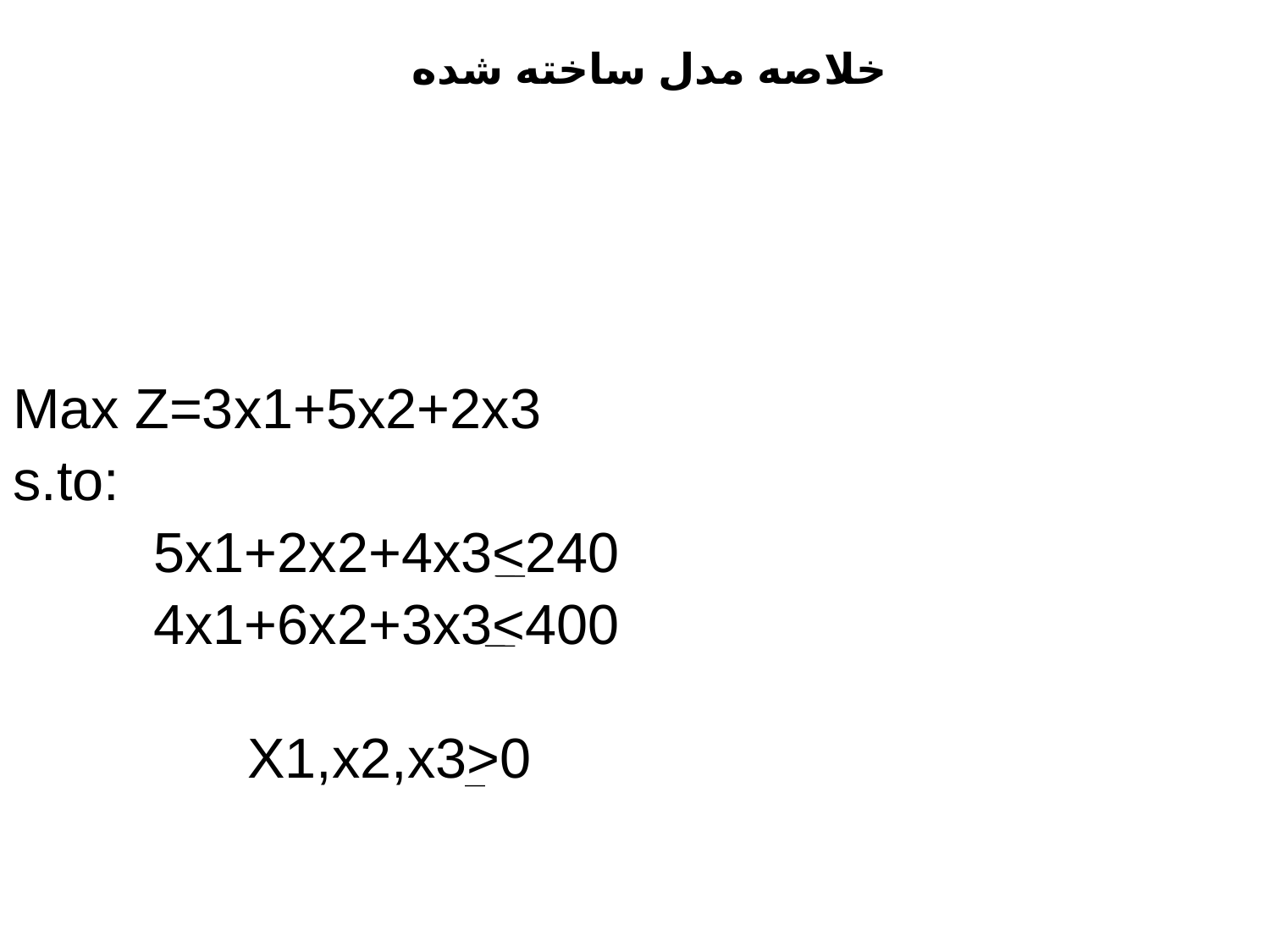

خلاصه مدل ساخته شده

Max Z=3x1+5x2+2x3
s.to:
         5x1+2x2+4x3<240
         4x1+6x2+3x3<400
               X1,x2,x3>0